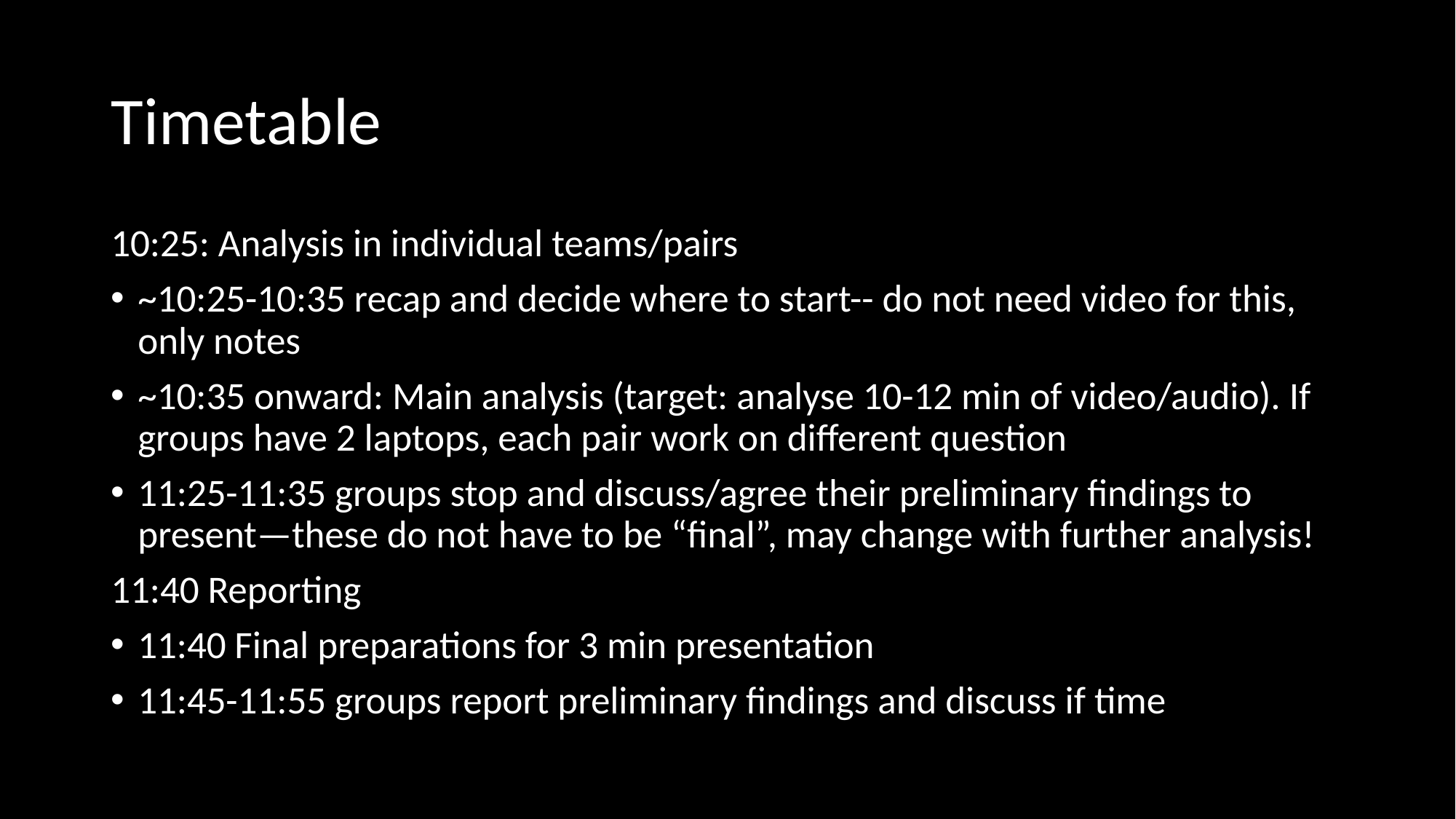

# Timetable
10:25: Analysis in individual teams/pairs
~10:25-10:35 recap and decide where to start-- do not need video for this, only notes
~10:35 onward: Main analysis (target: analyse 10-12 min of video/audio). If groups have 2 laptops, each pair work on different question
11:25-11:35 groups stop and discuss/agree their preliminary findings to present—these do not have to be “final”, may change with further analysis!
11:40 Reporting
11:40 Final preparations for 3 min presentation
11:45-11:55 groups report preliminary findings and discuss if time